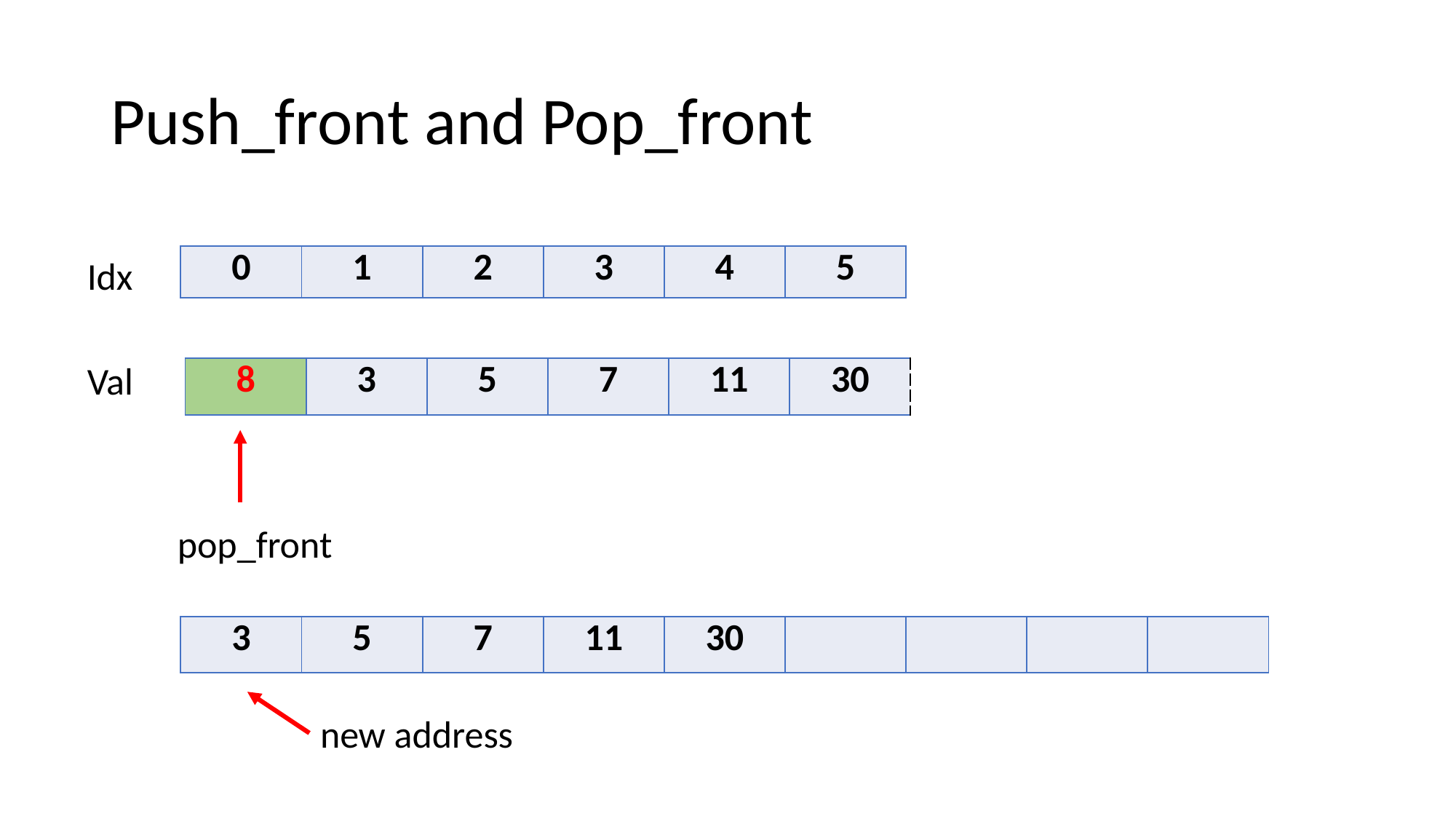

# Push_front and Pop_front
| 0 | 1 | 2 | 3 | 4 | 5 |
| --- | --- | --- | --- | --- | --- |
Idx
Val
| 8 | 3 | 5 | 7 | 11 | 30 |
| --- | --- | --- | --- | --- | --- |
pop_front
| 3 | 5 | 7 | 11 | 30 |  |  |  |  |
| --- | --- | --- | --- | --- | --- | --- | --- | --- |
new address